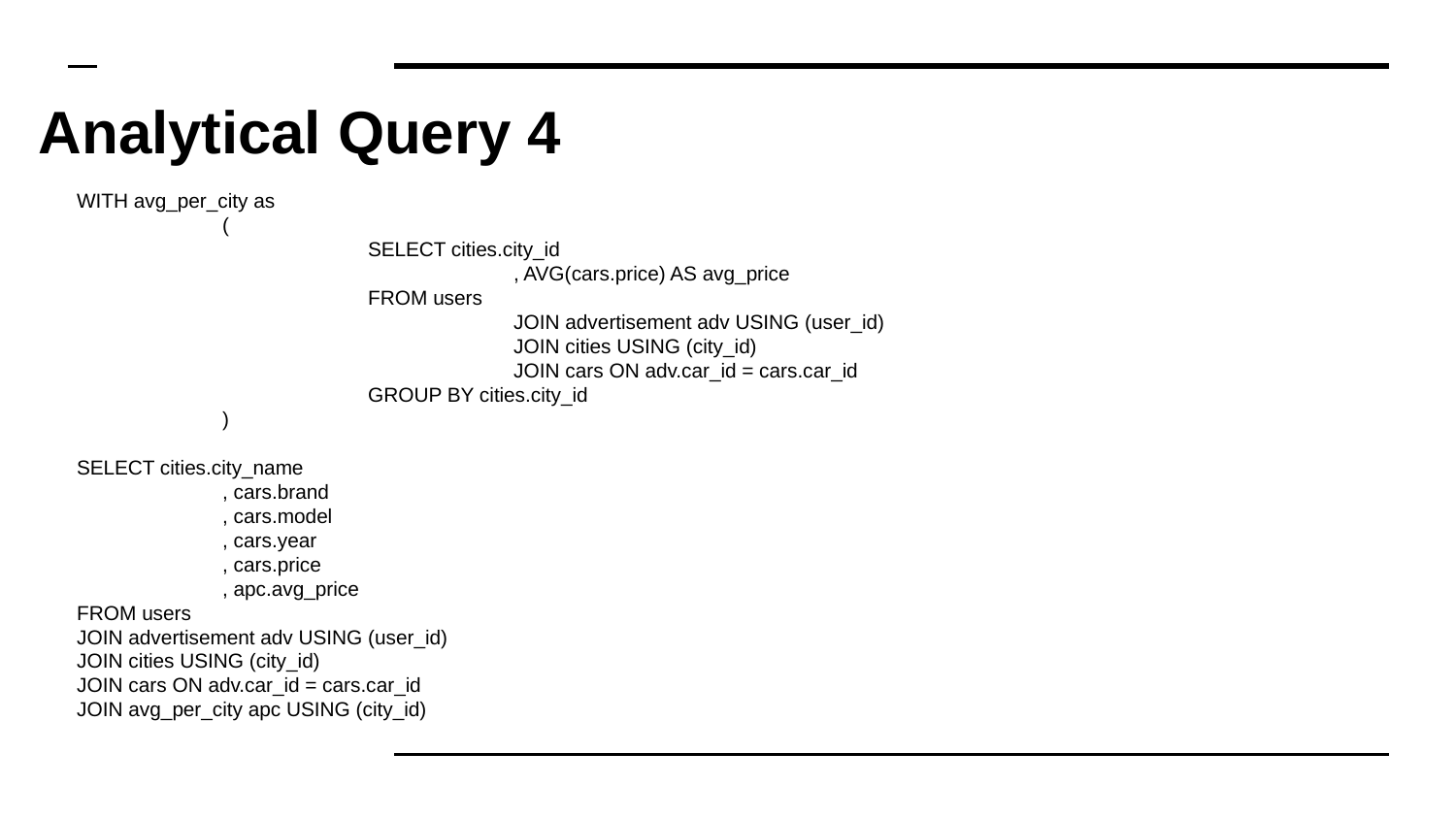

# Analytical Query 4
WITH avg_per_city as
	(
		SELECT cities.city_id
			, AVG(cars.price) AS avg_price
		FROM users
			JOIN advertisement adv USING (user_id)
			JOIN cities USING (city_id)
			JOIN cars ON adv.car_id = cars.car_id
		GROUP BY cities.city_id
	)

SELECT cities.city_name
	, cars.brand
	, cars.model
	, cars.year
	, cars.price
	, apc.avg_price
FROM users
JOIN advertisement adv USING (user_id)
JOIN cities USING (city_id)
JOIN cars ON adv.car_id = cars.car_id
JOIN avg_per_city apc USING (city_id)
12